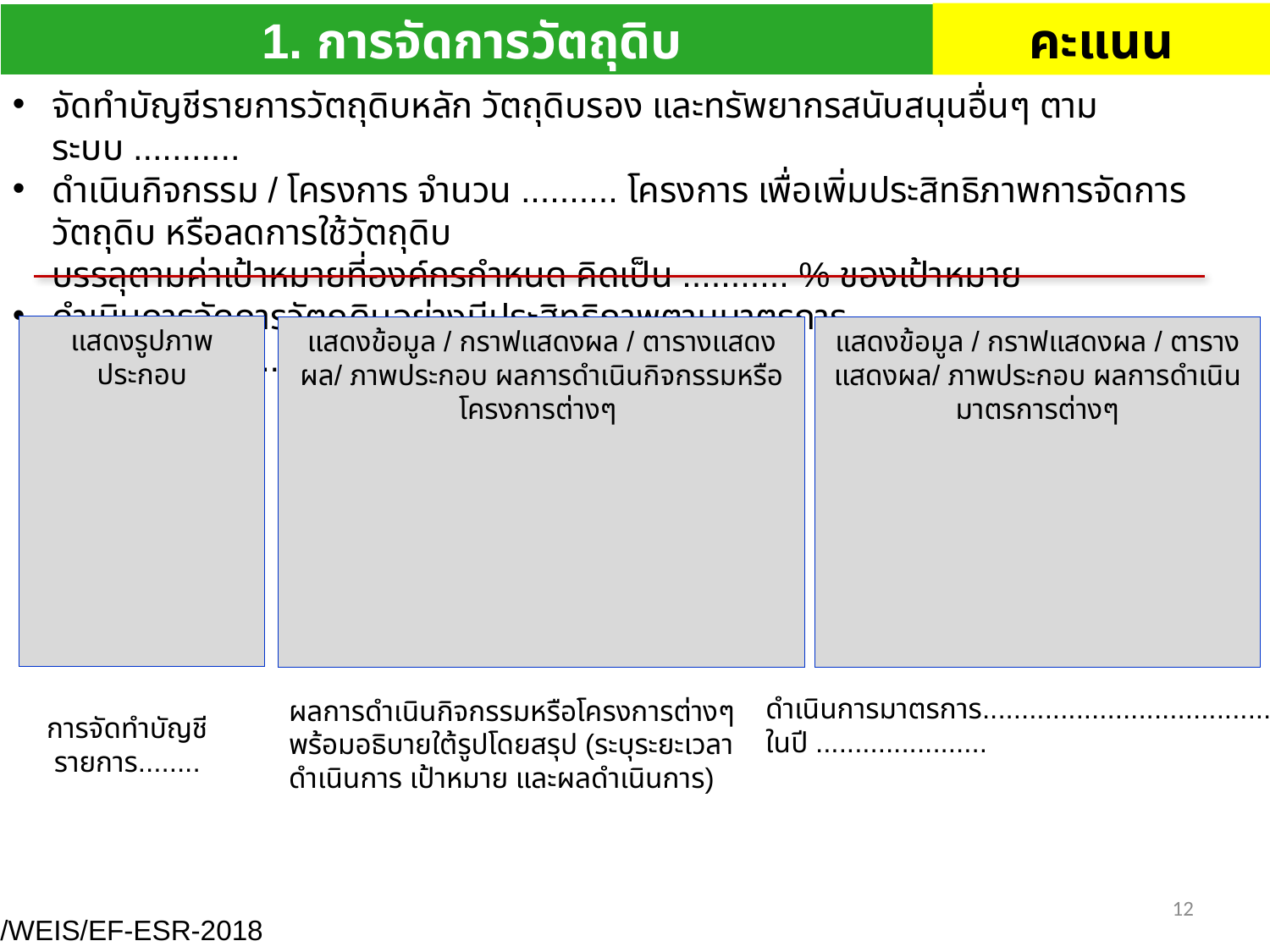

คะแนน
1. การจัดการวัตถุดิบ
จัดทำบัญชีรายการวัตถุดิบหลัก วัตถุดิบรอง และทรัพยากรสนับสนุนอื่นๆ ตามระบบ ...........
ดำเนินกิจกรรม / โครงการ จำนวน .......... โครงการ เพื่อเพิ่มประสิทธิภาพการจัดการวัตถุดิบ หรือลดการใช้วัตถุดิบ
บรรลุตามค่าเป้าหมายที่องค์กรกำหนด คิดเป็น ........... % ของเป้าหมาย
ดำเนินการจัดการวัตถุดิบอย่างมีประสิทธิภาพตามมาตรการ.....................................  ในปี ......................
แสดงรูปภาพประกอบ

แสดงข้อมูล / กราฟแสดงผล / ตารางแสดงผล/ ภาพประกอบ ผลการดำเนินกิจกรรมหรือโครงการต่างๆ

แสดงข้อมูล / กราฟแสดงผล / ตารางแสดงผล/ ภาพประกอบ ผลการดำเนินมาตรการต่างๆ

ดำเนินการมาตรการ.....................................
ในปี ......................
ผลการดำเนินกิจกรรมหรือโครงการต่างๆ
พร้อมอธิบายใต้รูปโดยสรุป (ระบุระยะเวลาดำเนินการ เป้าหมาย และผลดำเนินการ)
การจัดทำบัญชีรายการ........
12